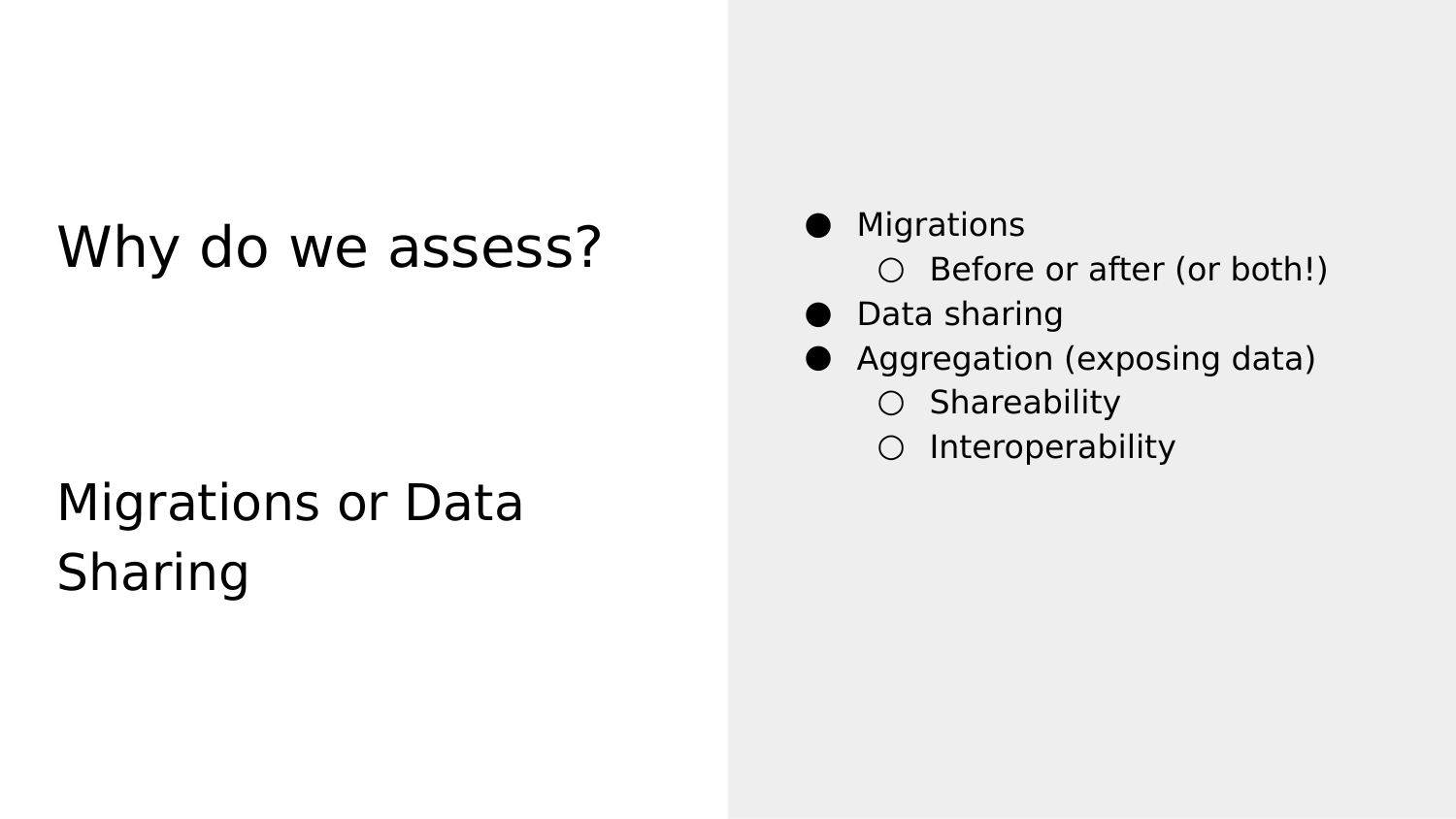

Migrations
Before or after (or both!)
Data sharing
Aggregation (exposing data)
Shareability
Interoperability
# Why do we assess?
Migrations or Data Sharing